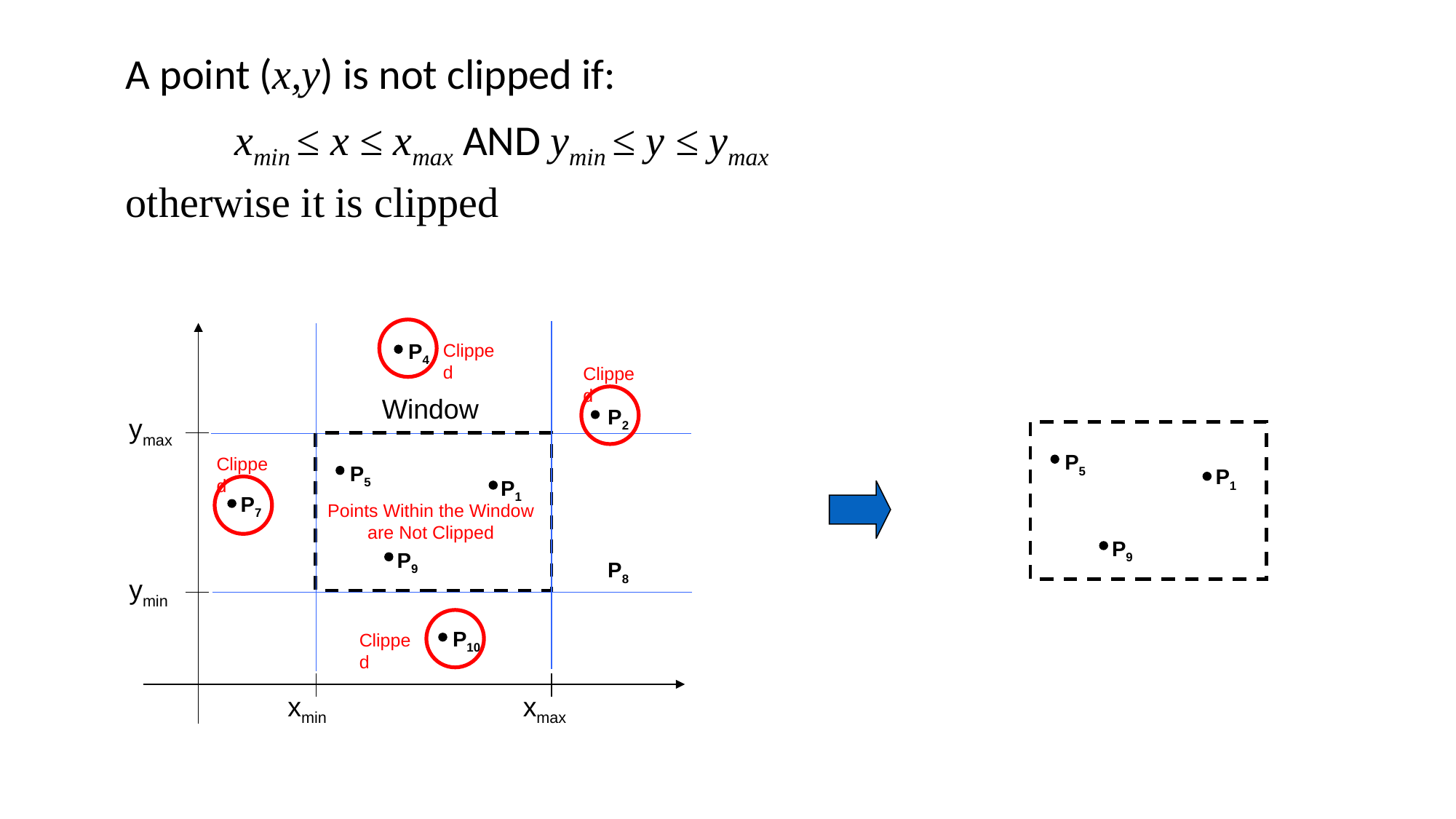

A point (x,y) is not clipped if:
	xmin ≤ x ≤ xmax AND ymin ≤ y ≤ ymax
otherwise it is clipped

P4
Clipped

Clipped
Window

P2
ymax

P5
Clipped

P5
P1

P1

P7
Points Within the Window are Not Clipped

P9

P9
P8

ymin

P10
Clipped

xmin
xmax